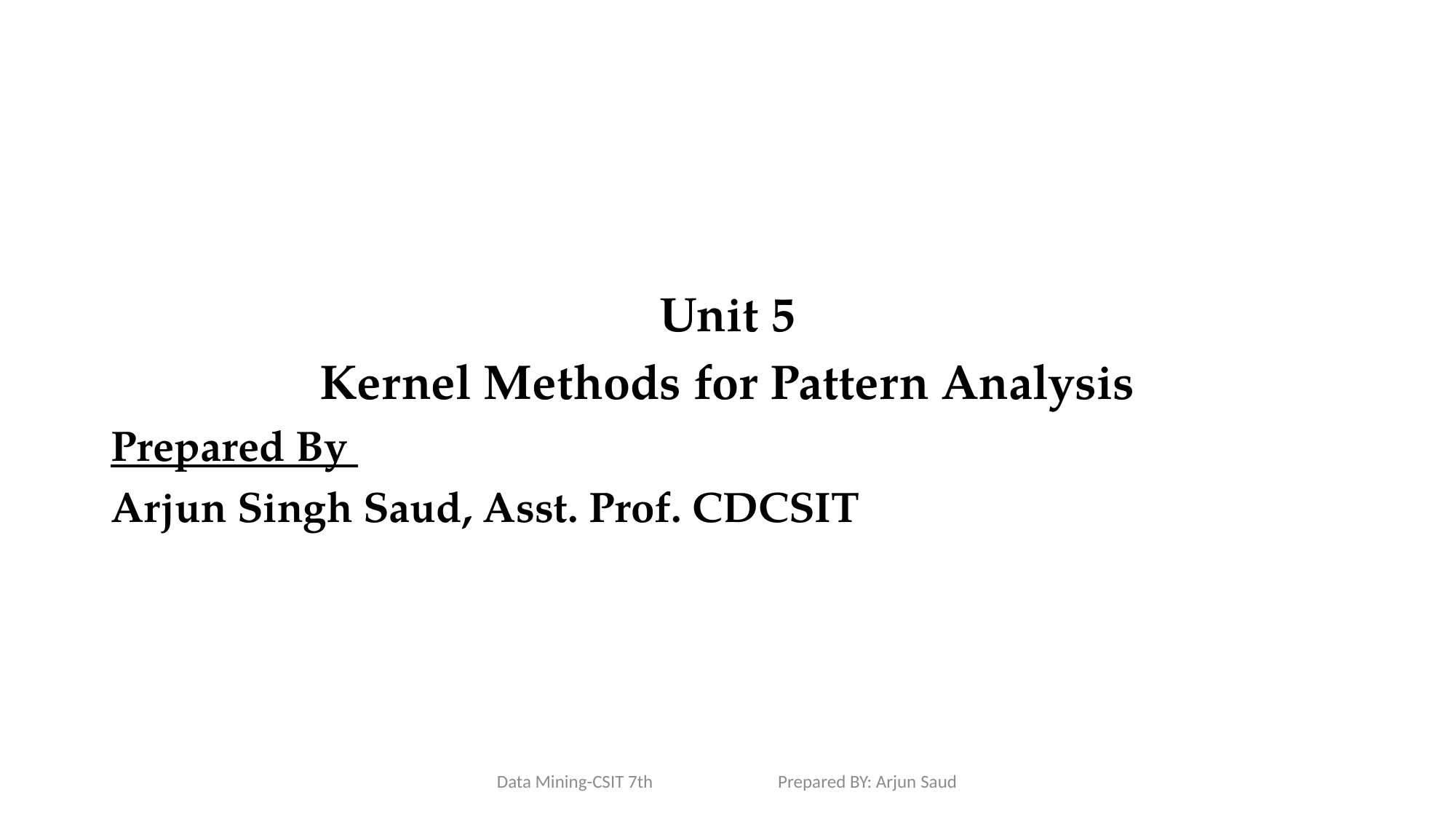

Unit 5
Kernel Methods for Pattern Analysis
Prepared By
Arjun Singh Saud, Asst. Prof. CDCSIT

Data Mining-CSIT 7th                              Prepared BY: Arjun Saud